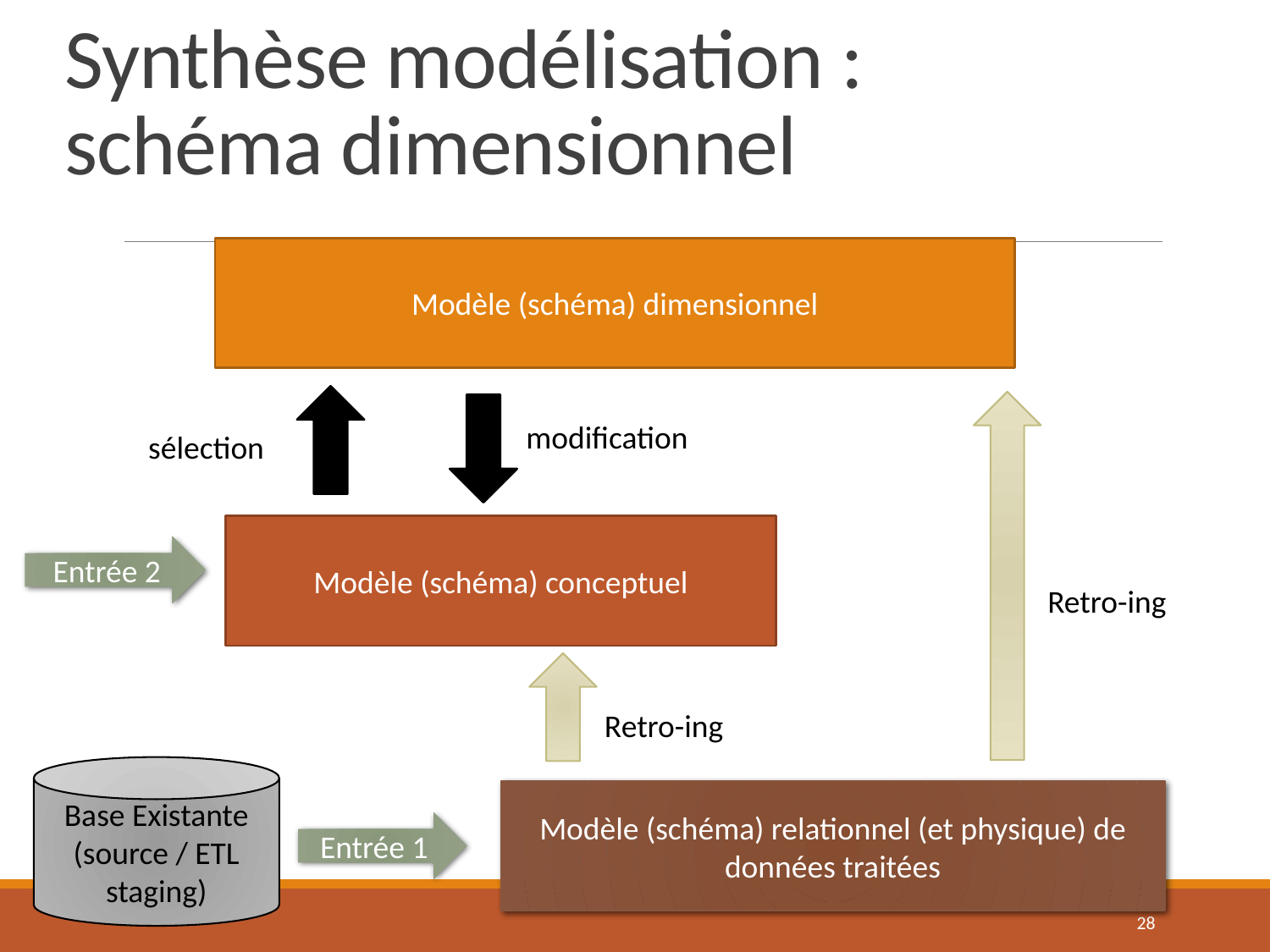

# Synthèse modélisation : schéma dimensionnel
Modèle (schéma) dimensionnel

modification
sélection
Modèle (schéma) conceptuel
Entrée 2
Retro-ing

Retro-ing
Base Existante (source / ETL staging)
Modèle (schéma) relationnel (et physique) de données traitées
Entrée 1
28